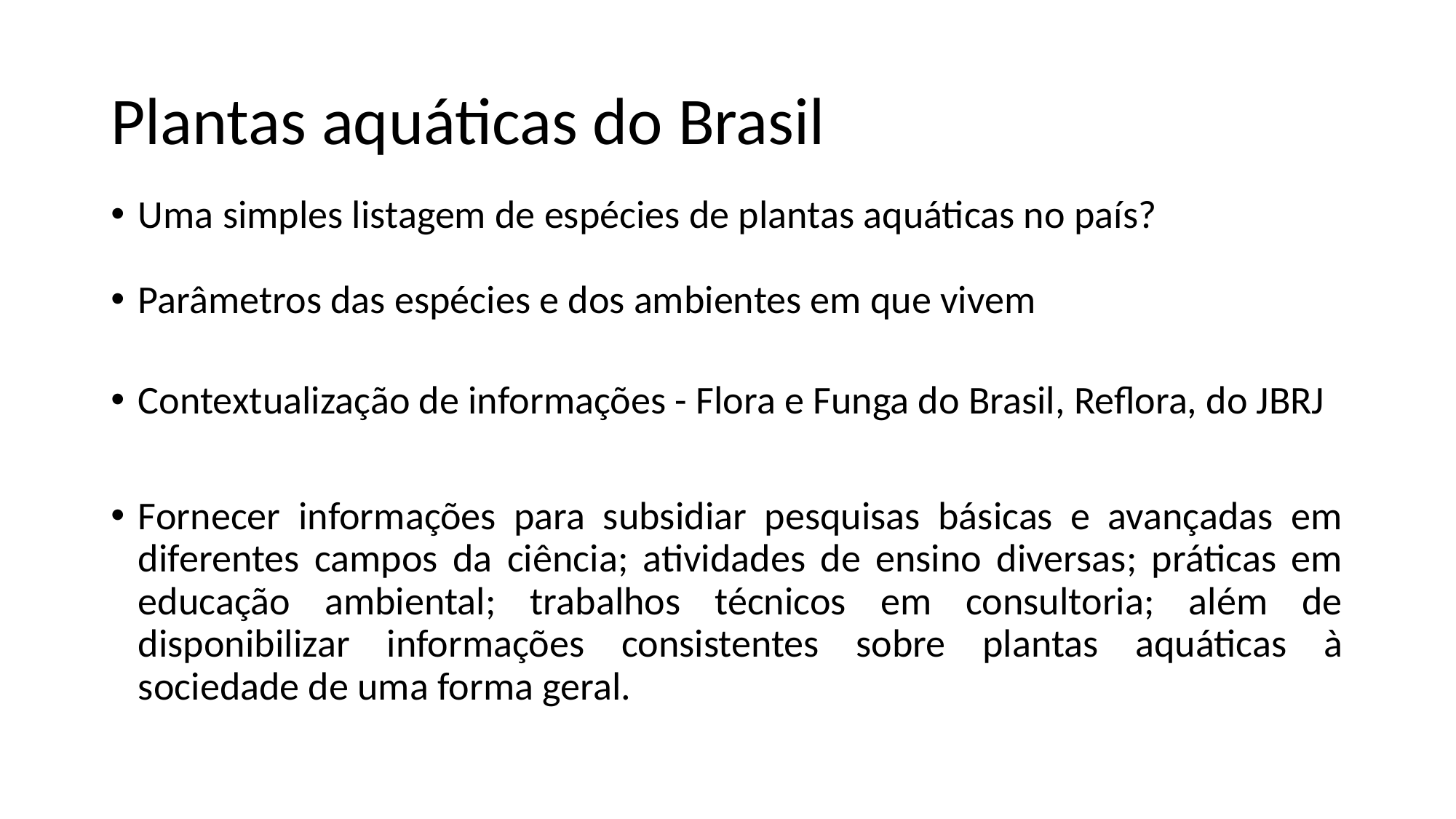

# Plantas aquáticas do Brasil
Uma simples listagem de espécies de plantas aquáticas no país?

Parâmetros das espécies e dos ambientes em que vivem

Contextualização de informações - Flora e Funga do Brasil, Reflora, do JBRJ

Fornecer informações para subsidiar pesquisas básicas e avançadas em diferentes campos da ciência; atividades de ensino diversas; práticas em educação ambiental; trabalhos técnicos em consultoria; além de disponibilizar informações consistentes sobre plantas aquáticas à sociedade de uma forma geral.